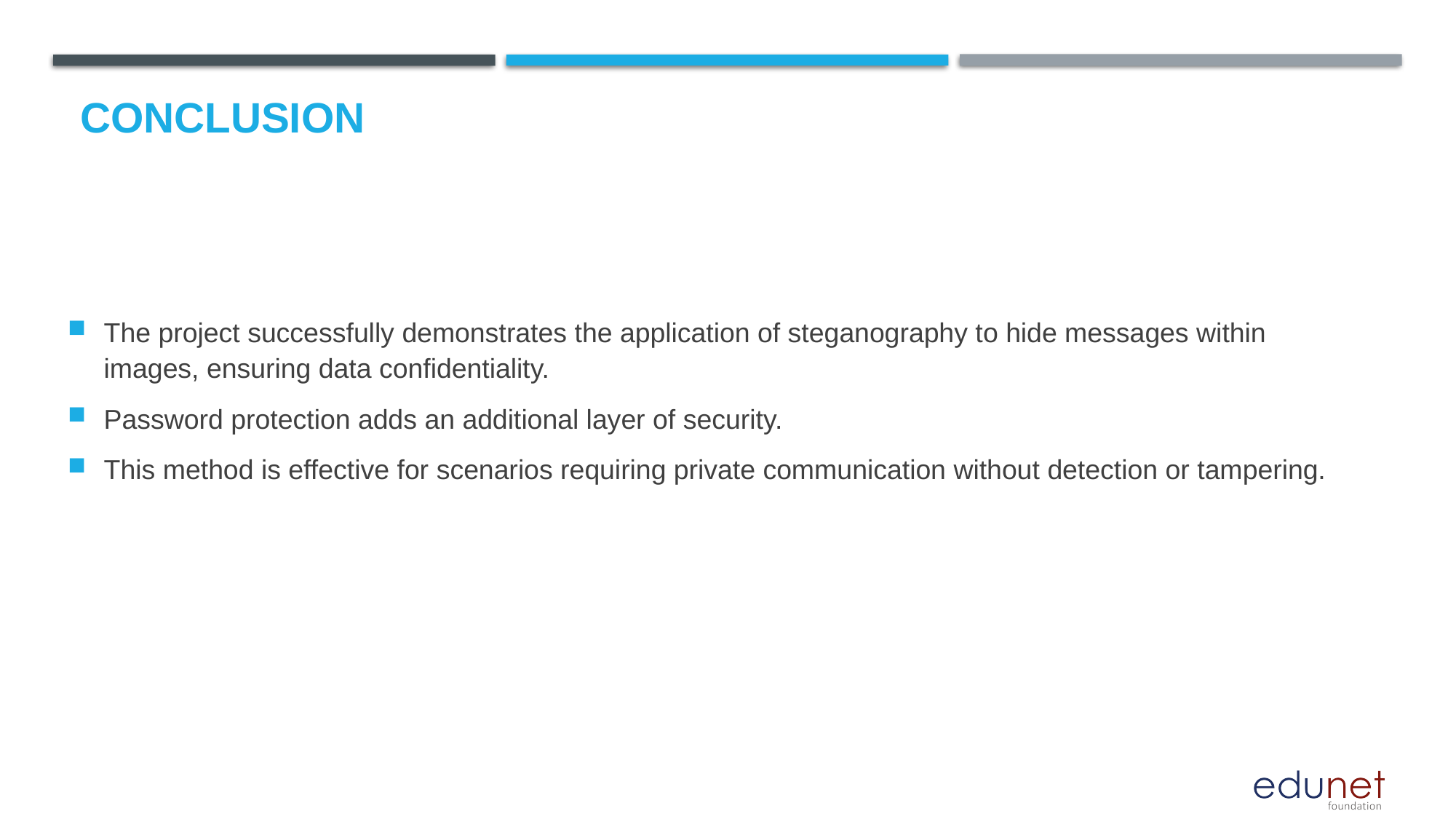

# Conclusion
The project successfully demonstrates the application of steganography to hide messages within images, ensuring data confidentiality.
Password protection adds an additional layer of security.
This method is effective for scenarios requiring private communication without detection or tampering.